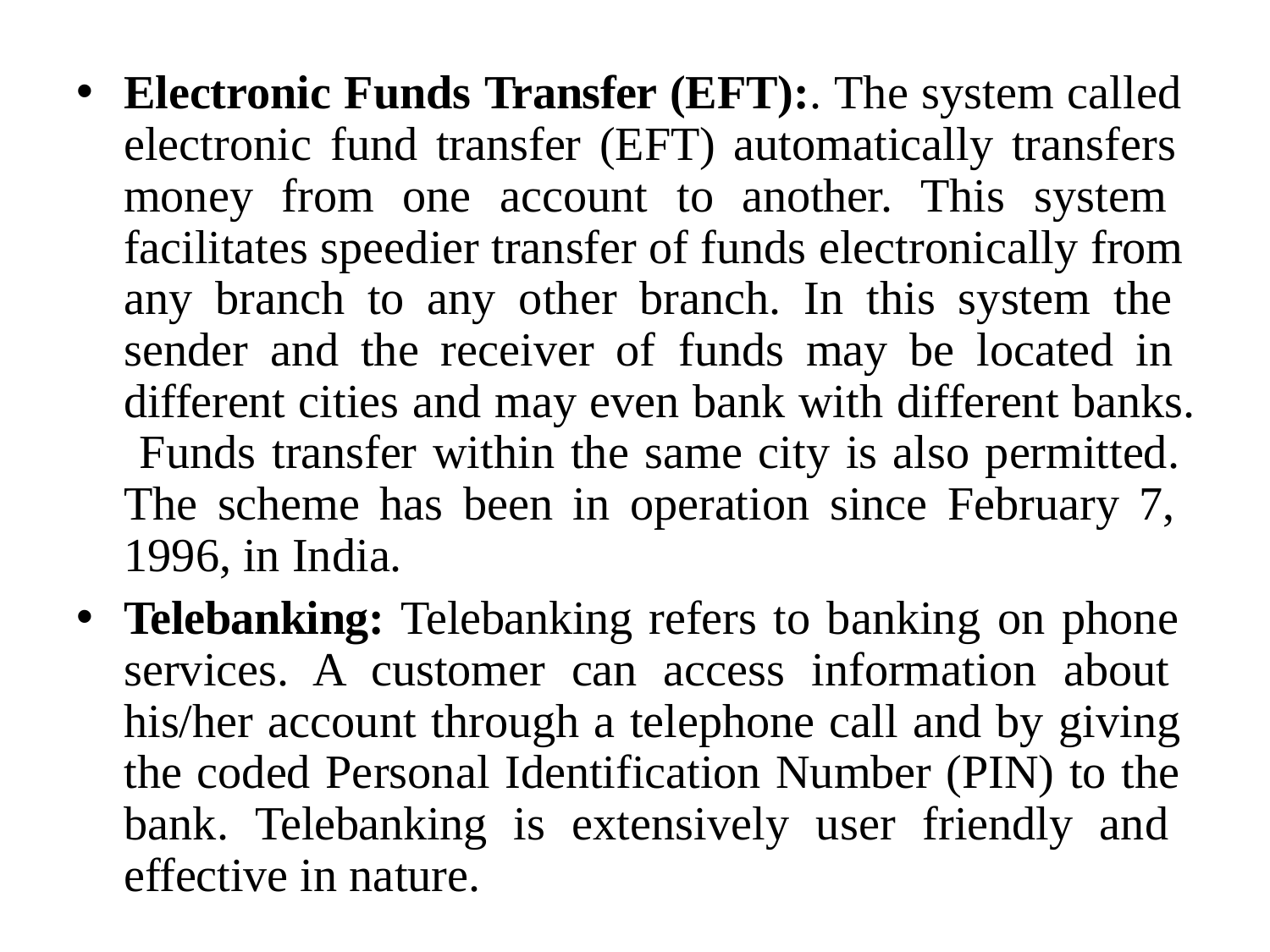

Electronic Funds Transfer (EFT):. The system called  electronic fund transfer (EFT) automatically transfers  money from one account to another. This system  facilitates speedier transfer of funds electronically from  any branch to any other branch. In this system the  sender and the receiver of funds may be located in  different cities and may even bank with different banks.  Funds transfer within the same city is also permitted.  The scheme has been in operation since February 7,  1996, in India.
Telebanking: Telebanking refers to banking on phone  services. A customer can access information about  his/her account through a telephone call and by giving  the coded Personal Identification Number (PIN) to the  bank. Telebanking is extensively user friendly and  effective in nature.